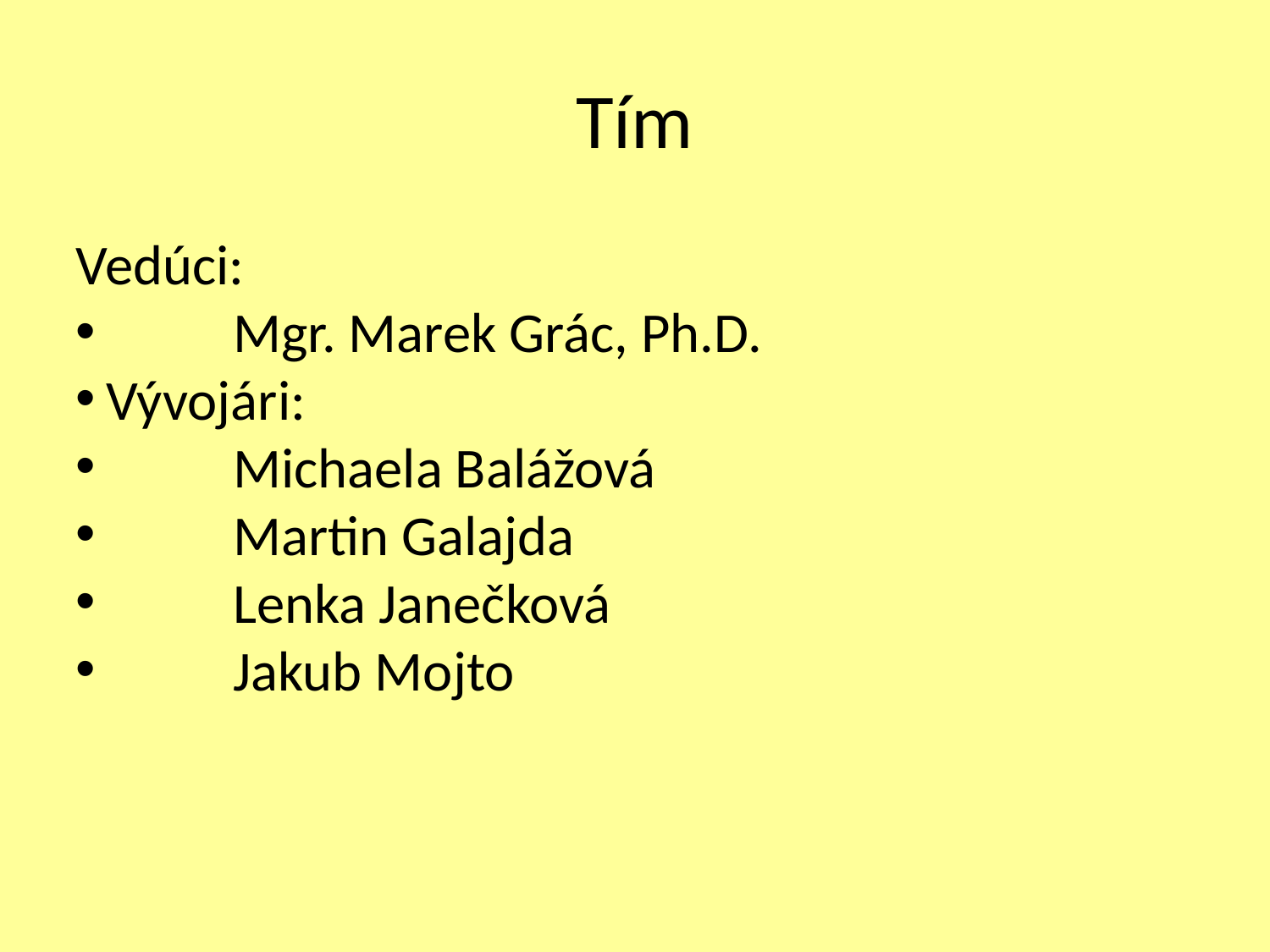

Tím
Vedúci:
	Mgr. Marek Grác, Ph.D.
Vývojári:
	Michaela Balážová
	Martin Galajda
	Lenka Janečková
	Jakub Mojto